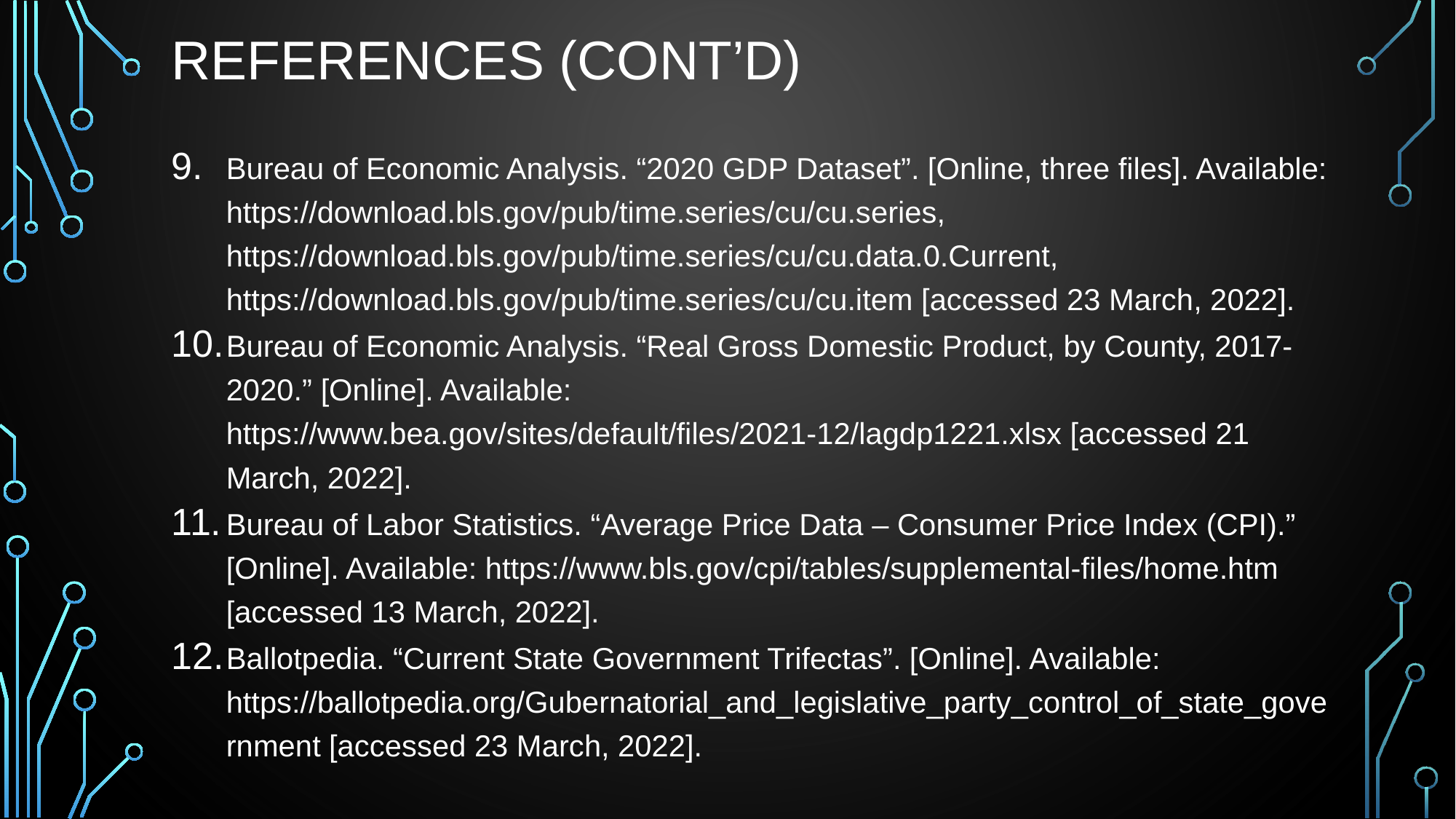

# References (cont’d)
Bureau of Economic Analysis. “2020 GDP Dataset”. [Online, three files]. Available: https://download.bls.gov/pub/time.series/cu/cu.series, https://download.bls.gov/pub/time.series/cu/cu.data.0.Current, https://download.bls.gov/pub/time.series/cu/cu.item [accessed 23 March, 2022].
Bureau of Economic Analysis. “Real Gross Domestic Product, by County, 2017-2020.” [Online]. Available: https://www.bea.gov/sites/default/files/2021-12/lagdp1221.xlsx [accessed 21 March, 2022].
Bureau of Labor Statistics. “Average Price Data – Consumer Price Index (CPI).” [Online]. Available: https://www.bls.gov/cpi/tables/supplemental-files/home.htm [accessed 13 March, 2022].
Ballotpedia. “Current State Government Trifectas”. [Online]. Available: https://ballotpedia.org/Gubernatorial_and_legislative_party_control_of_state_government [accessed 23 March, 2022].